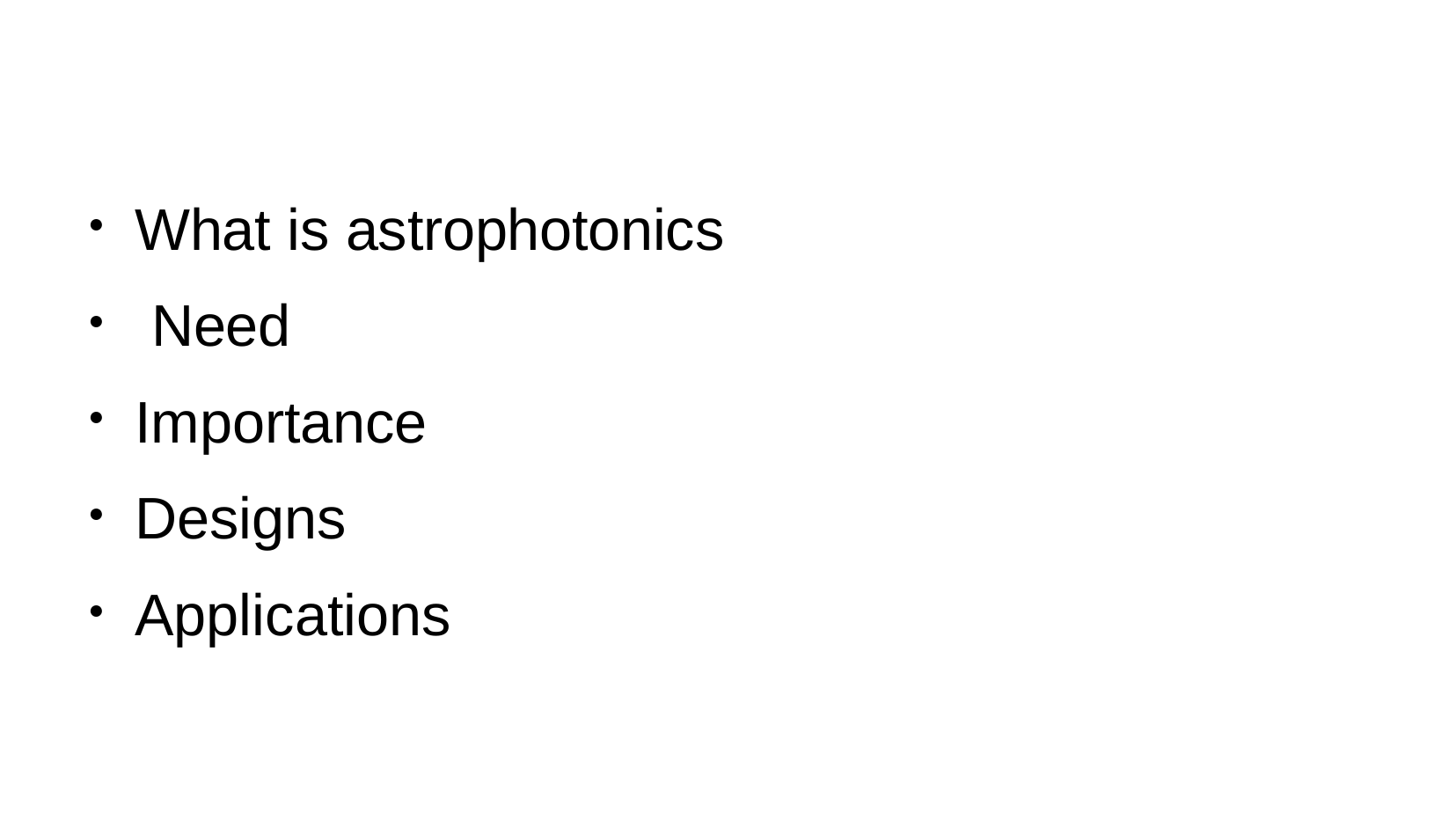

What is astrophotonics  Need
●
●
Importance  Designs  Applications
●
●
●